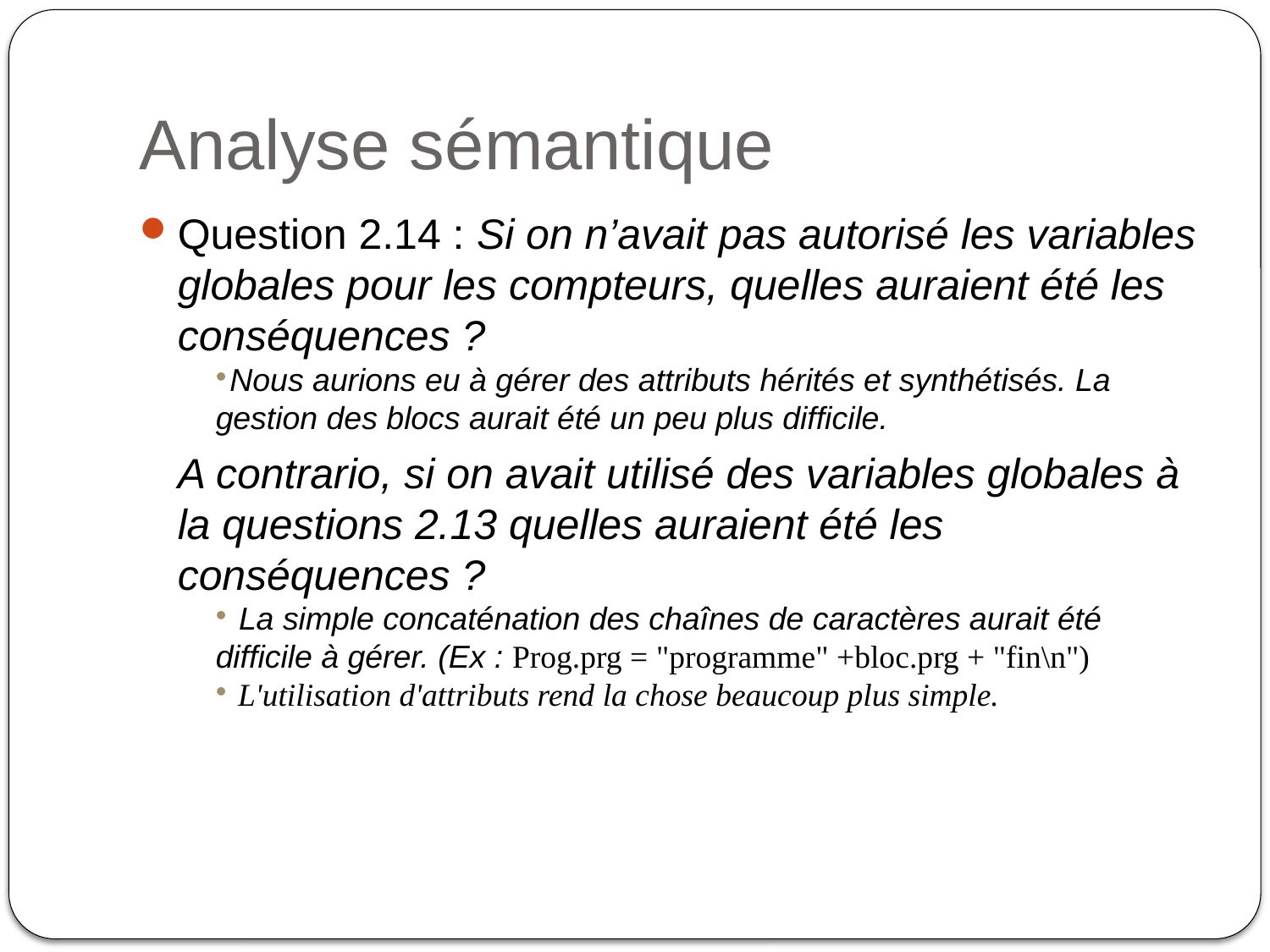

# Analyse sémantique
Question 2.14 : Si on n’avait pas autorisé les variables globales pour les compteurs, quelles auraient été les conséquences ?
Nous aurions eu à gérer des attributs hérités et synthétisés. La gestion des blocs aurait été un peu plus difficile.
	A contrario, si on avait utilisé des variables globales à la questions 2.13 quelles auraient été les conséquences ?
 La simple concaténation des chaînes de caractères aurait été difficile à gérer. (Ex : Prog.prg = "programme" +bloc.prg + "fin\n")
 L'utilisation d'attributs rend la chose beaucoup plus simple.